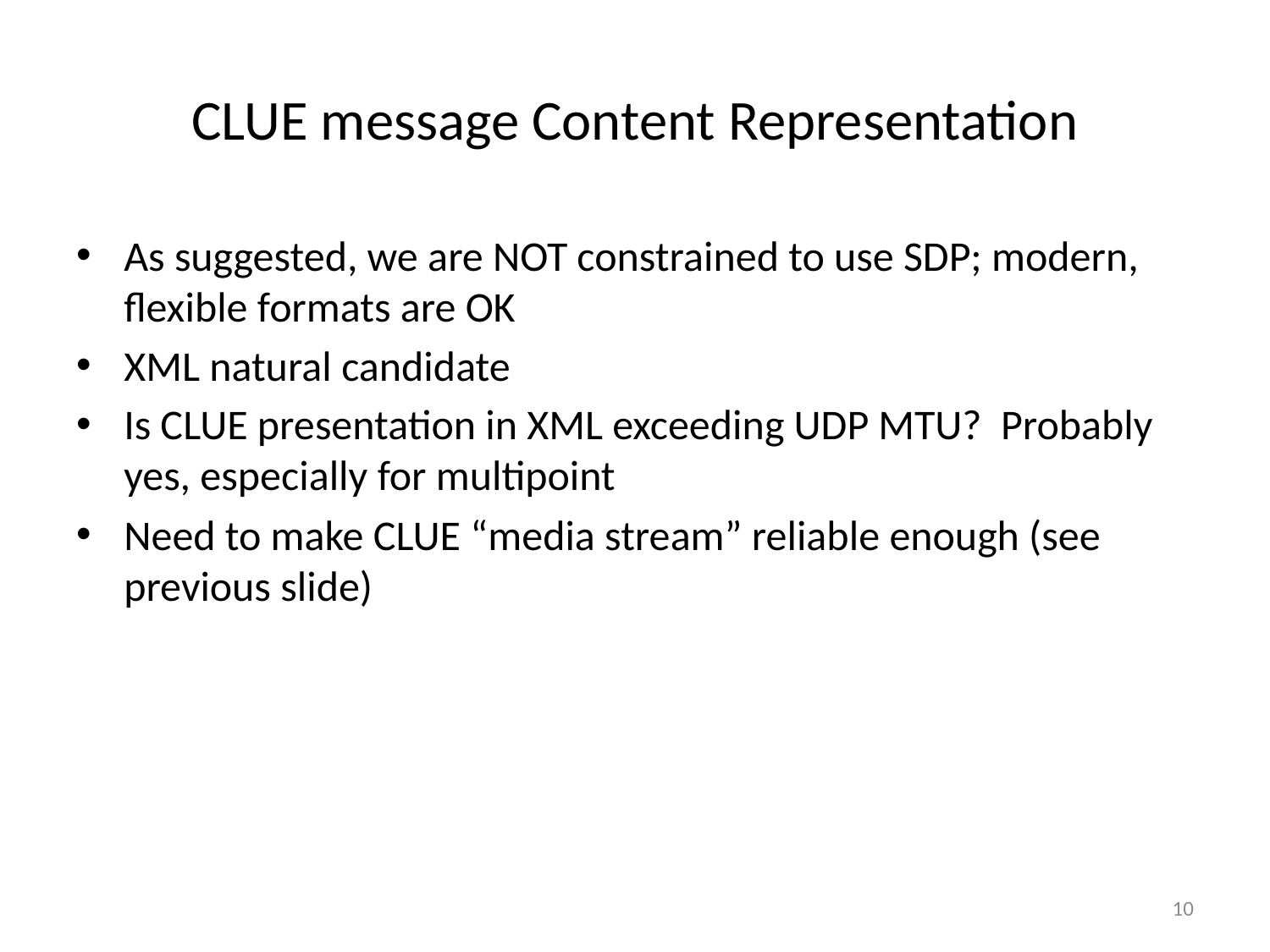

# CLUE message Content Representation
As suggested, we are NOT constrained to use SDP; modern, flexible formats are OK
XML natural candidate
Is CLUE presentation in XML exceeding UDP MTU?  Probably yes, especially for multipoint
Need to make CLUE “media stream” reliable enough (see previous slide)

10